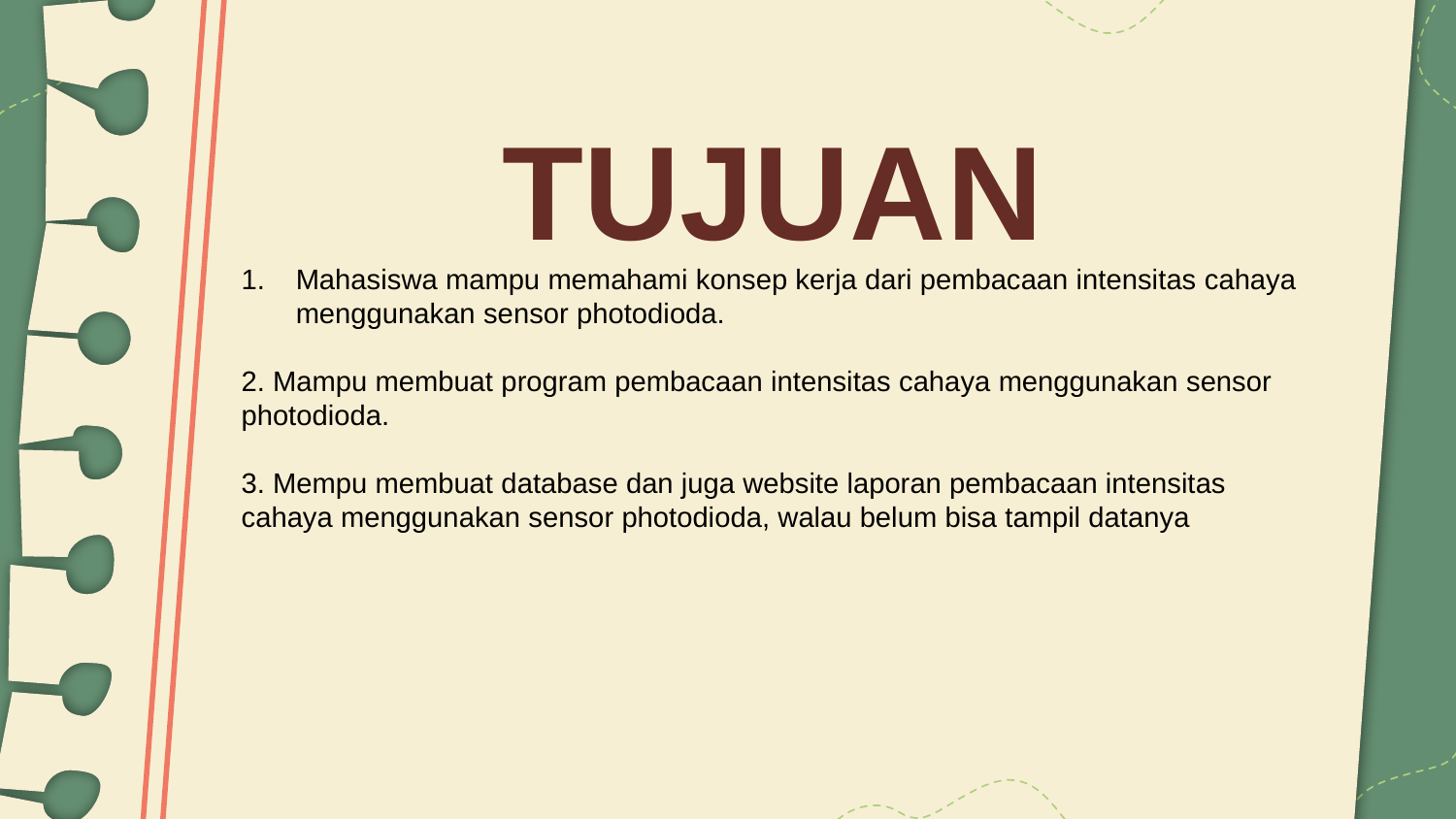

# TUJUAN
Mahasiswa mampu memahami konsep kerja dari pembacaan intensitas cahaya menggunakan sensor photodioda.

2. Mampu membuat program pembacaan intensitas cahaya menggunakan sensor photodioda.

3. Mempu membuat database dan juga website laporan pembacaan intensitas cahaya menggunakan sensor photodioda, walau belum bisa tampil datanya